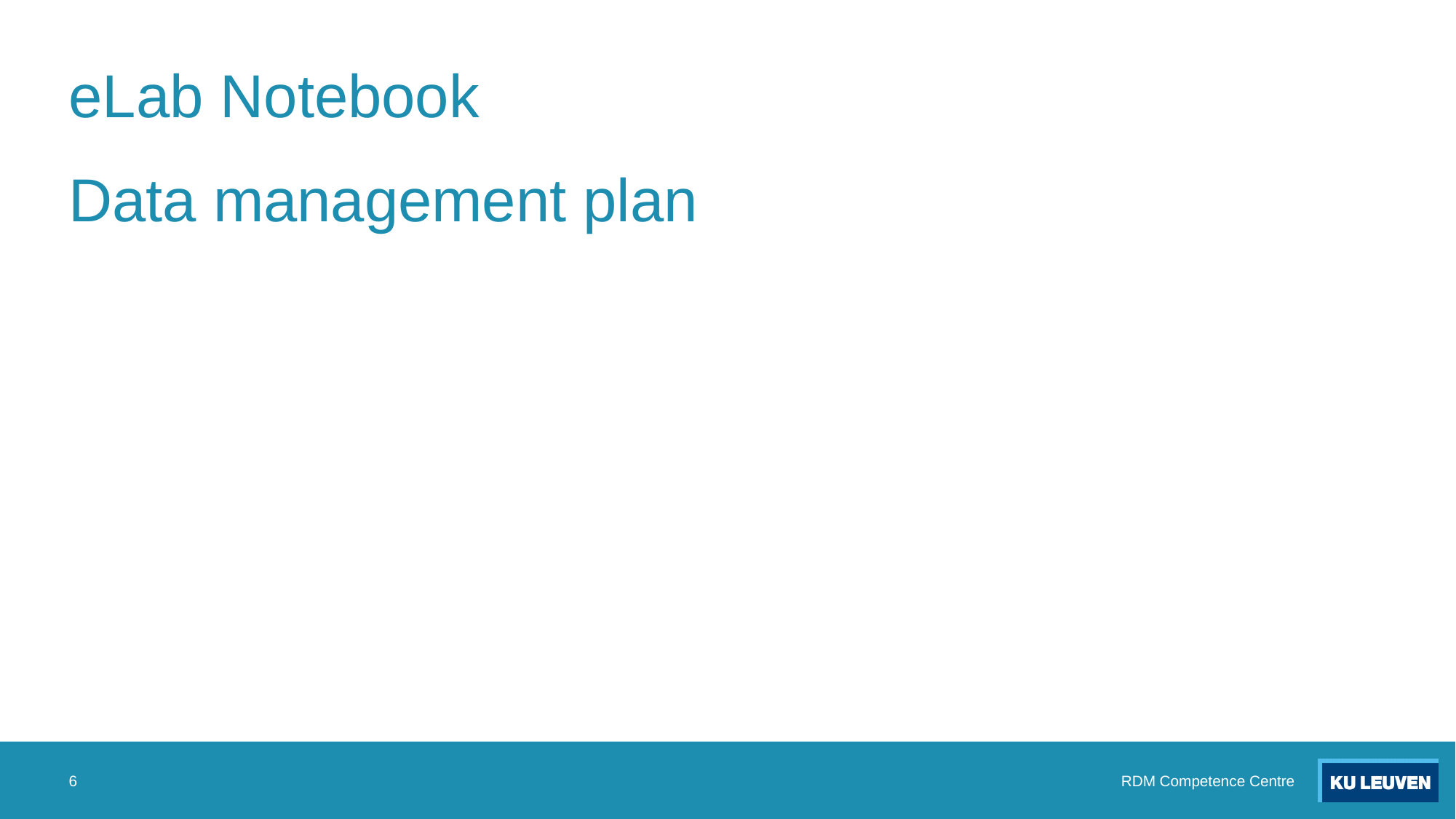

# eLab Notebook
Data management plan
6
RDM Competence Centre